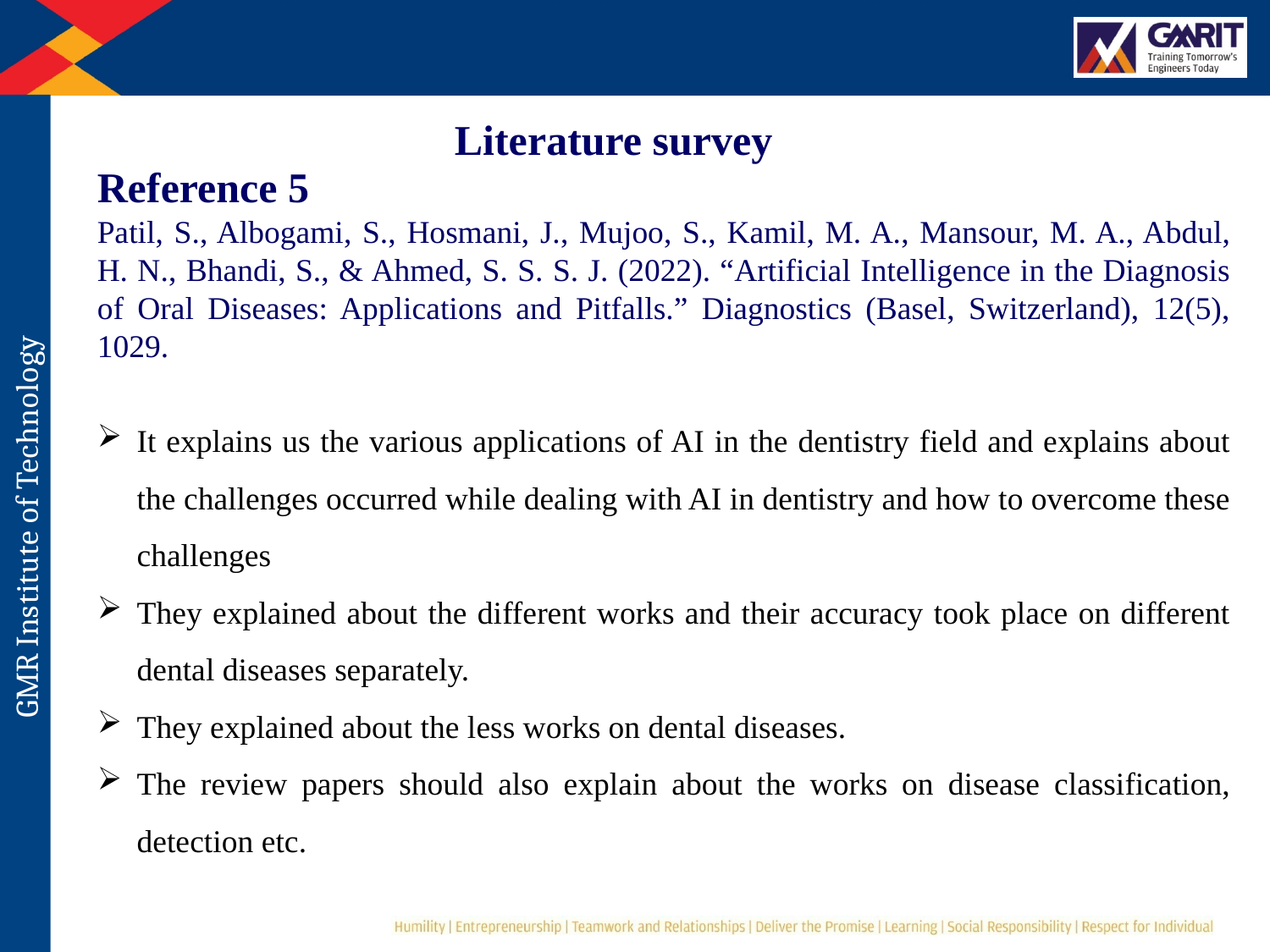

Literature survey
Reference 5
Patil, S., Albogami, S., Hosmani, J., Mujoo, S., Kamil, M. A., Mansour, M. A., Abdul, H. N., Bhandi, S., & Ahmed, S. S. S. J. (2022). “Artificial Intelligence in the Diagnosis of Oral Diseases: Applications and Pitfalls.” Diagnostics (Basel, Switzerland), 12(5), 1029.

It explains us the various applications of AI in the dentistry field and explains about the challenges occurred while dealing with AI in dentistry and how to overcome these challenges
They explained about the different works and their accuracy took place on different dental diseases separately.
They explained about the less works on dental diseases.
The review papers should also explain about the works on disease classification, detection etc.